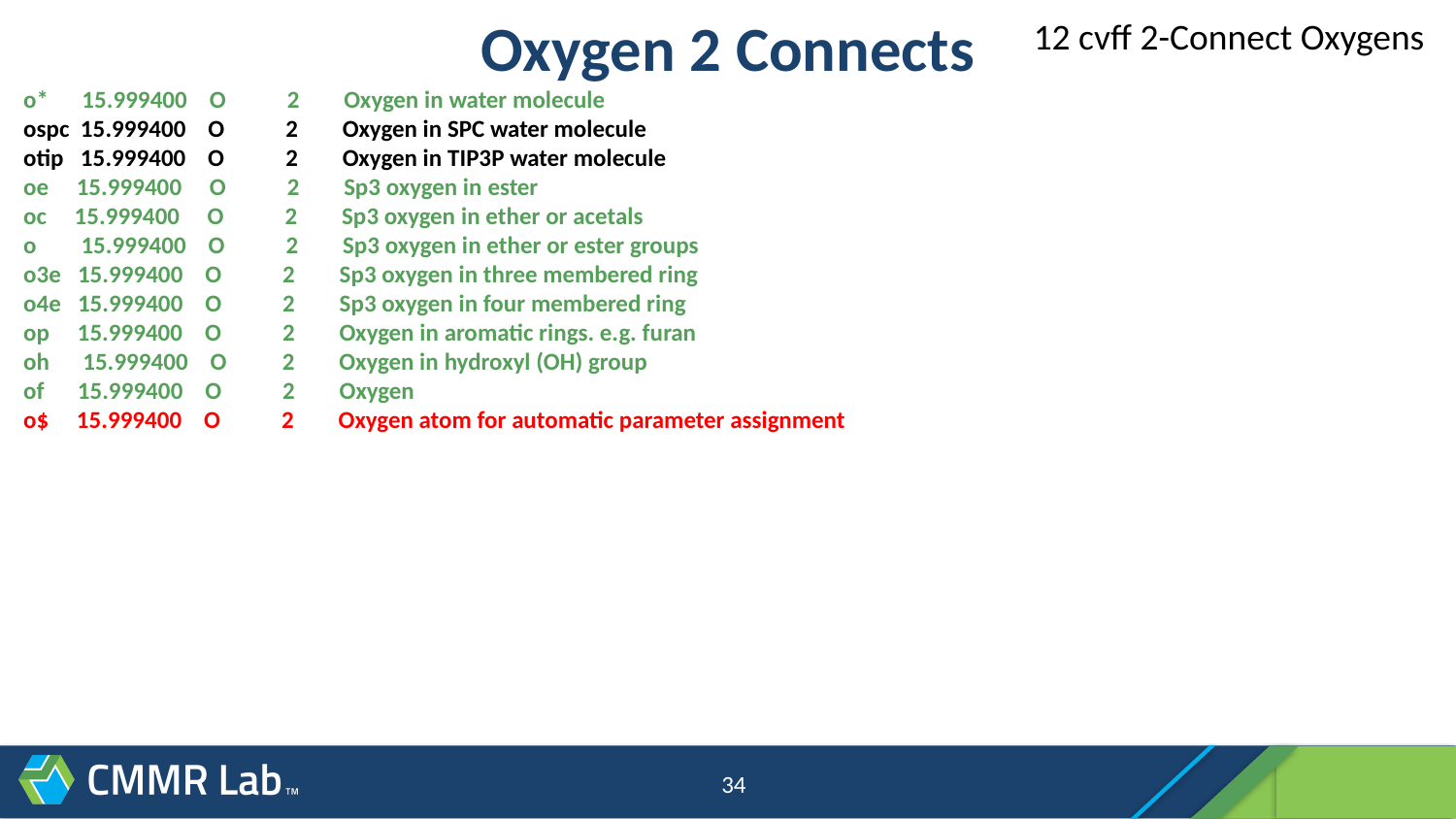

# Oxygen 2 Connects
12 cvff 2-Connect Oxygens
o*      15.999400    O           2        Oxygen in water molecule
ospc  15.999400    O           2        Oxygen in SPC water molecule
otip   15.999400    O           2        Oxygen in TIP3P water molecule
oe     15.999400     O           2        Sp3 oxygen in ester
oc     15.999400     O           2        Sp3 oxygen in ether or acetals
o        15.999400    O           2        Sp3 oxygen in ether or ester groups
o3e   15.999400    O           2        Sp3 oxygen in three membered ring
o4e   15.999400    O           2        Sp3 oxygen in four membered ring
op     15.999400    O           2        Oxygen in aromatic rings. e.g. furan
oh      15.999400    O          2        Oxygen in hydroxyl (OH) group
of      15.999400    O           2        Oxygen
o$     15.999400    O           2        Oxygen atom for automatic parameter assignment

34